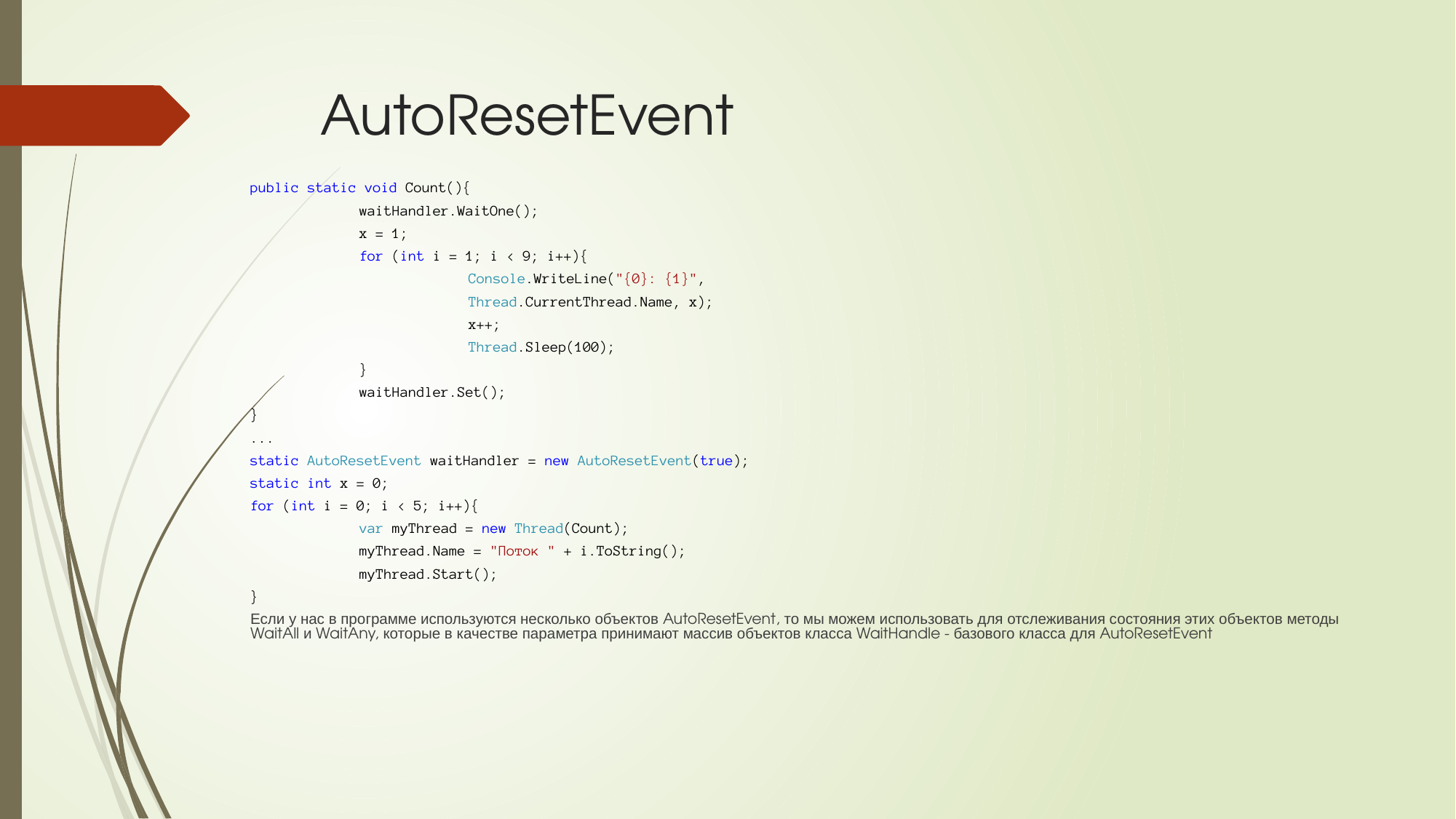

# AutoResetEvent
public static void Count(){
	waitHandler.WaitOne();
	x = 1;
	for (int i = 1; i < 9; i++){
		Console.WriteLine("{0}: {1}",
		Thread.CurrentThread.Name, x);
		x++;
		Thread.Sleep(100);
	}
	waitHandler.Set();
}
...
static AutoResetEvent waitHandler = new AutoResetEvent(true);
static int x = 0;
for (int i = 0; i < 5; i++){
	var myThread = new Thread(Count);
	myThread.Name = "Поток " + i.ToString();
	myThread.Start();
}
Если у нас в программе используются несколько объектов AutoResetEvent, то мы можем использовать для отслеживания состояния этих объектов методы WaitAll и WaitAny, которые в качестве параметра принимают массив объектов класса WaitHandle - базового класса для AutoResetEvent